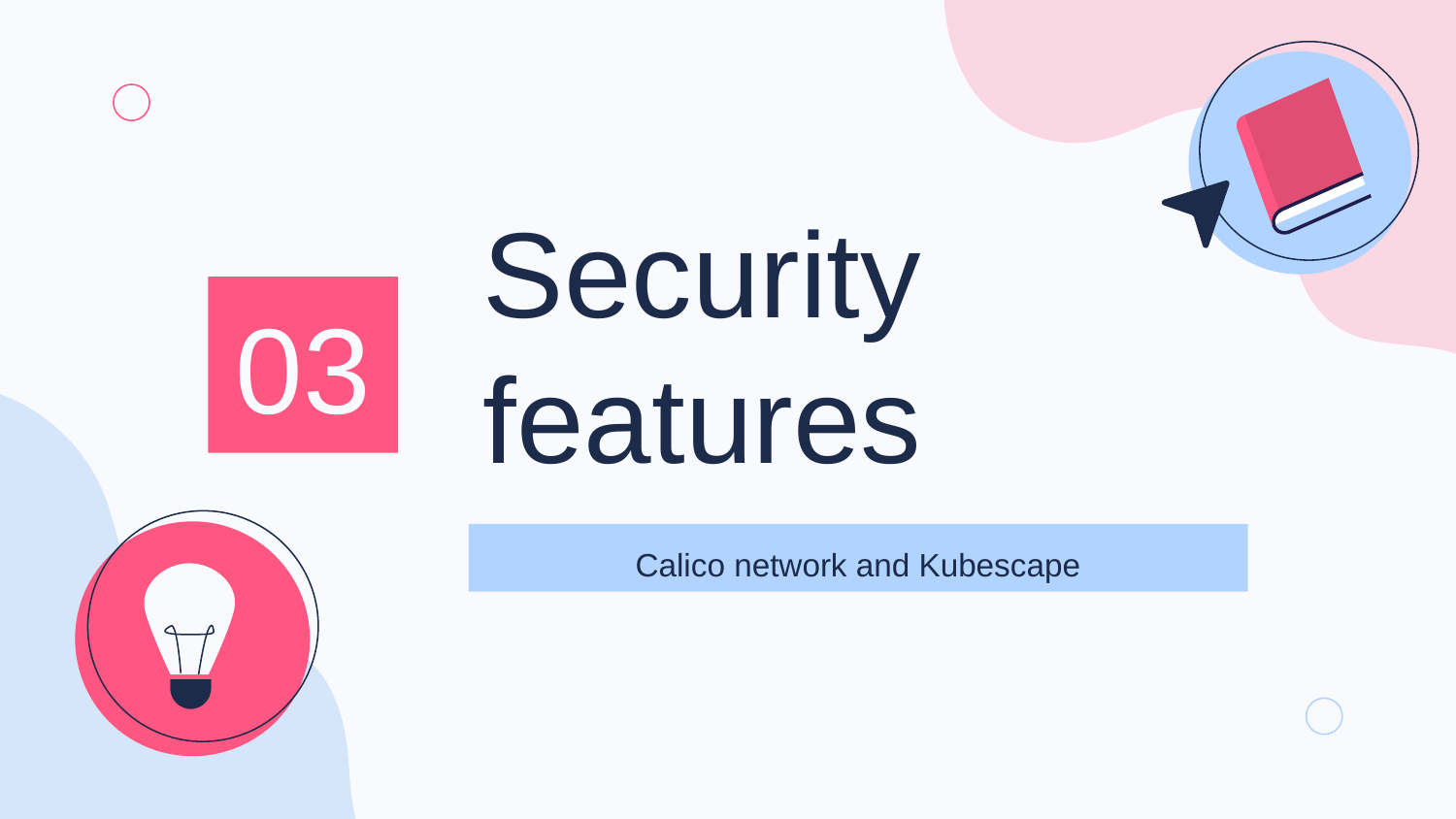

# Security features
03

Calico network and Kubescape